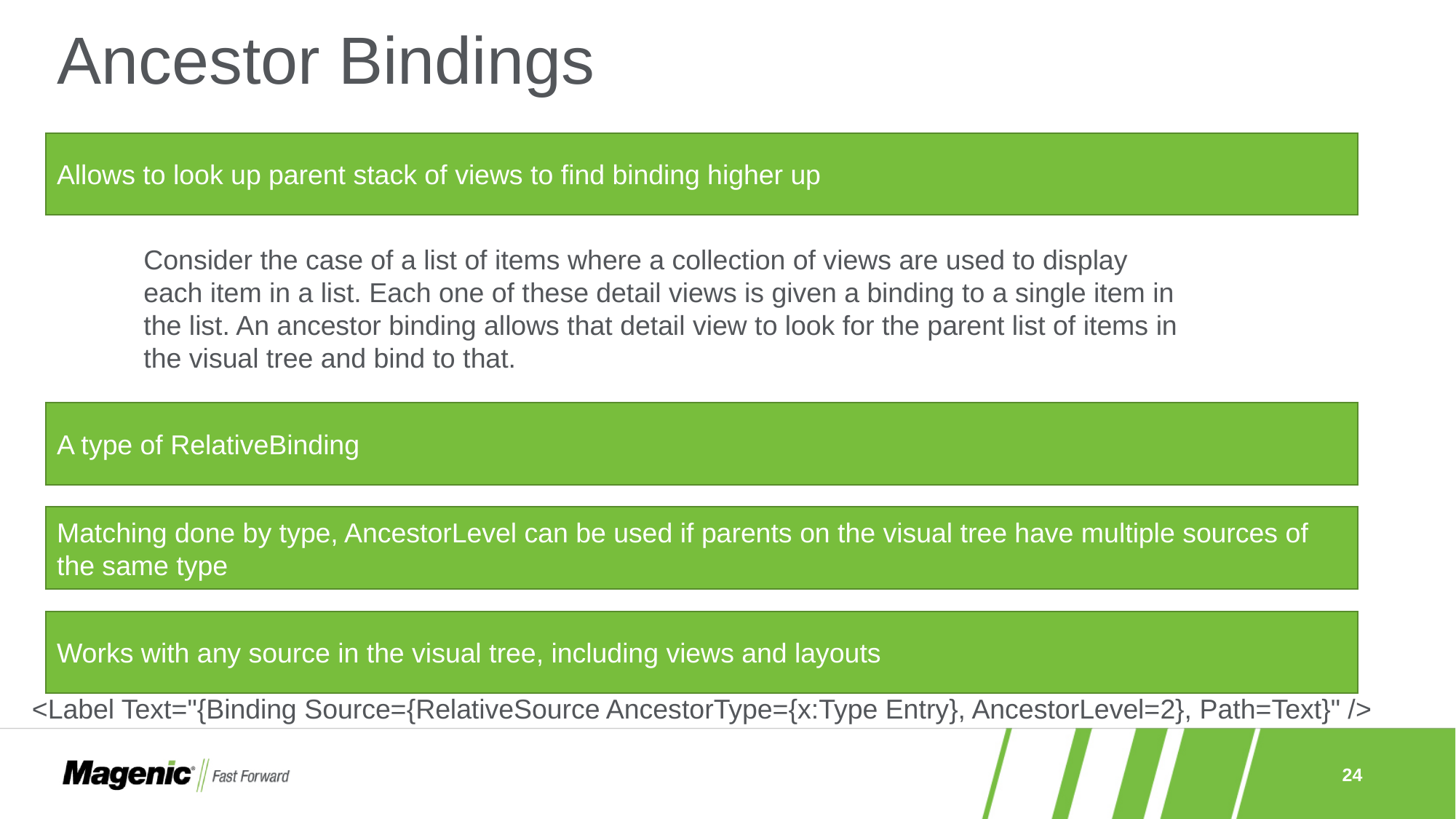

# Ancestor Bindings
Allows to look up parent stack of views to find binding higher up
Consider the case of a list of items where a collection of views are used to display each item in a list. Each one of these detail views is given a binding to a single item in the list. An ancestor binding allows that detail view to look for the parent list of items in the visual tree and bind to that.
A type of RelativeBinding
Matching done by type, AncestorLevel can be used if parents on the visual tree have multiple sources of the same type
Works with any source in the visual tree, including views and layouts
<Label Text="{Binding Source={RelativeSource AncestorType={x:Type Entry}, AncestorLevel=2}, Path=Text}" />